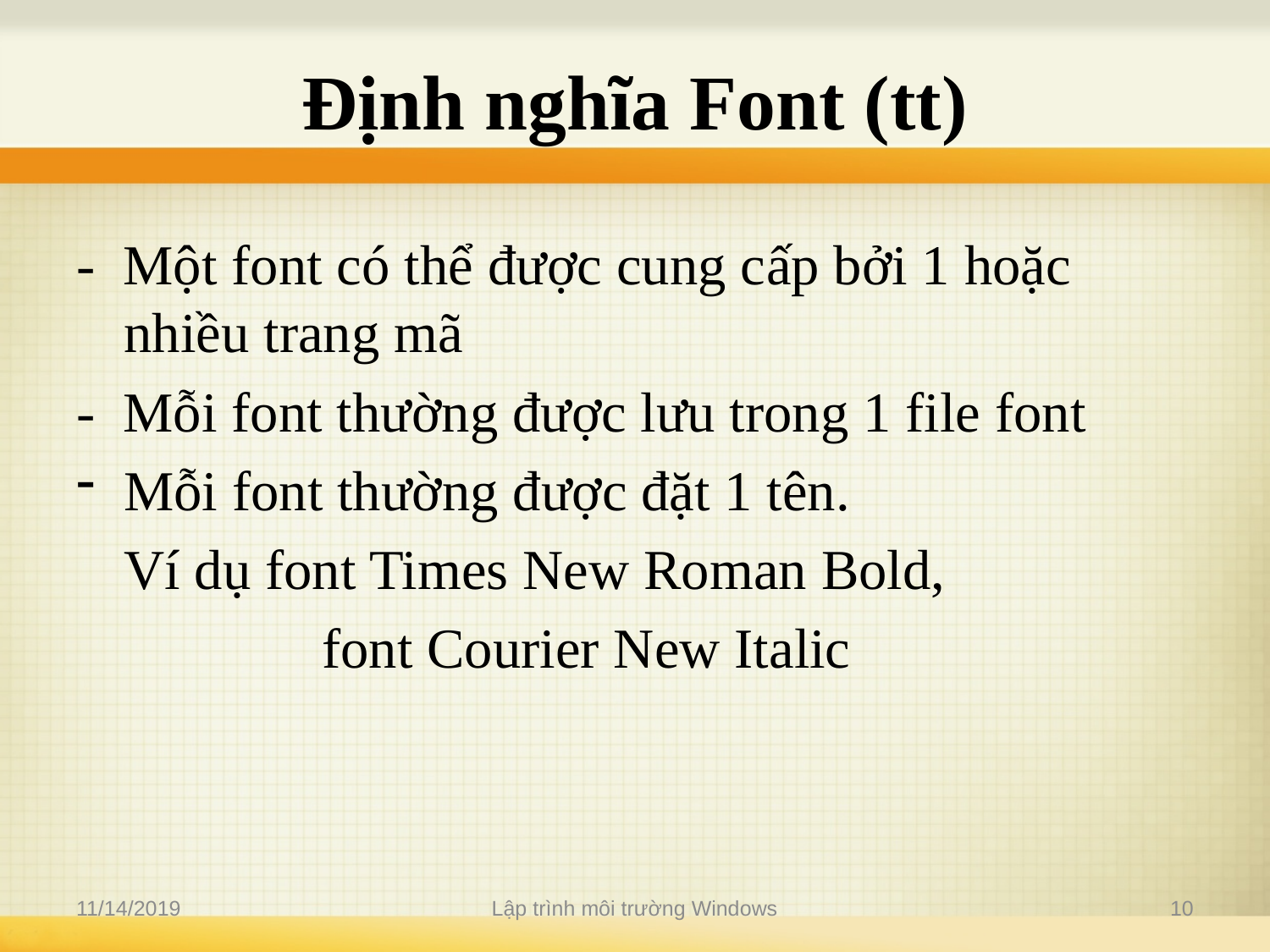

# Định nghĩa Font (tt)
-  Một font có thể được cung cấp bởi 1 hoặc nhiều trang mã
-  Mỗi font thường được lưu trong 1 file font
Mỗi font thường được đặt 1 tên.
	Ví dụ font Times New Roman Bold,
		     font Courier New Italic

11/14/2019
Lập trình môi trường Windows
10